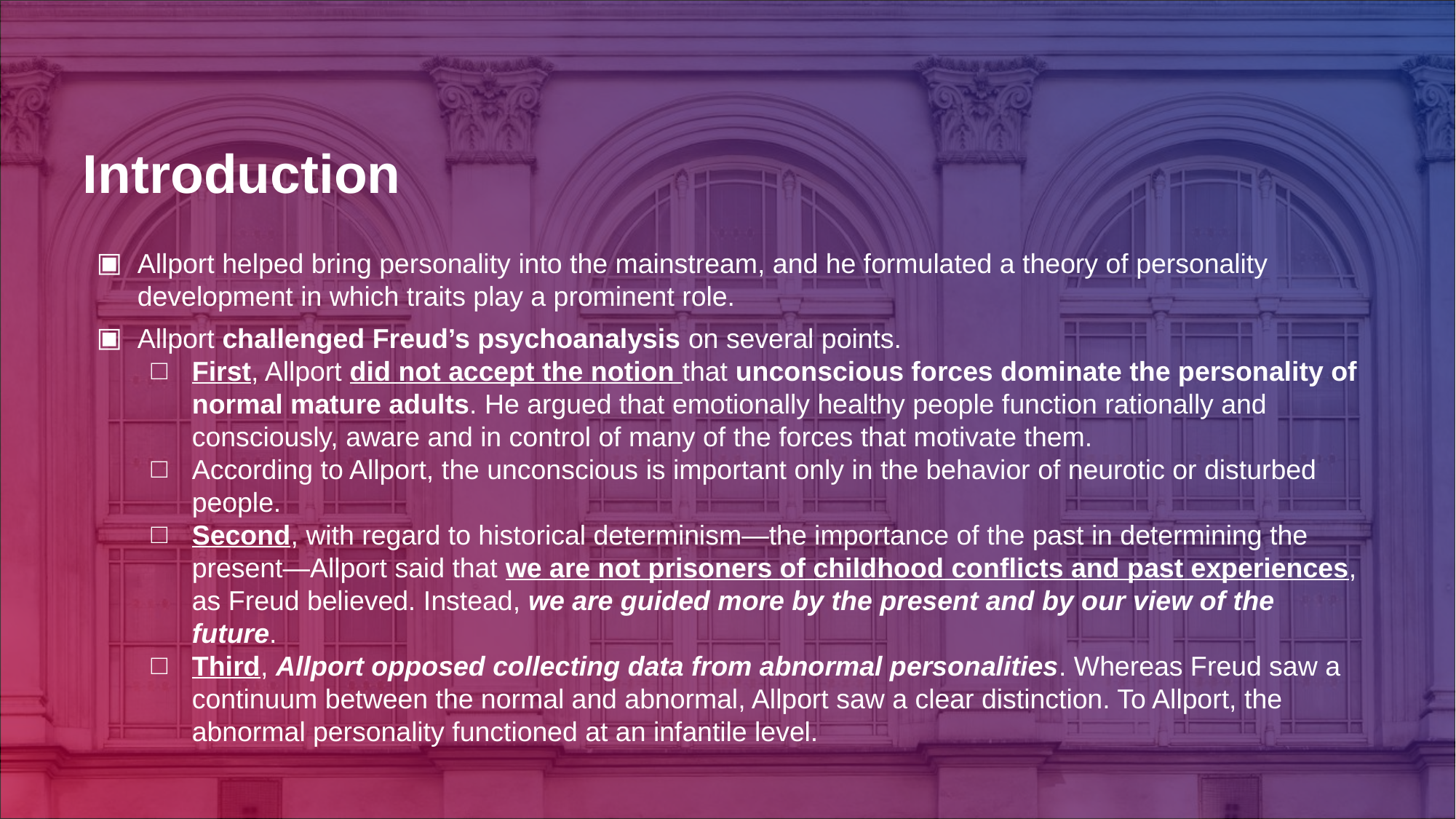

# Introduction
Allport helped bring personality into the mainstream, and he formulated a theory of personality development in which traits play a prominent role.
Allport challenged Freud’s psychoanalysis on several points.
First, Allport did not accept the notion that unconscious forces dominate the personality of normal mature adults. He argued that emotionally healthy people function rationally and consciously, aware and in control of many of the forces that motivate them.
According to Allport, the unconscious is important only in the behavior of neurotic or disturbed people.
Second, with regard to historical determinism—the importance of the past in determining the present—Allport said that we are not prisoners of childhood conflicts and past experiences, as Freud believed. Instead, we are guided more by the present and by our view of the future.
Third, Allport opposed collecting data from abnormal personalities. Whereas Freud saw a continuum between the normal and abnormal, Allport saw a clear distinction. To Allport, the abnormal personality functioned at an infantile level.